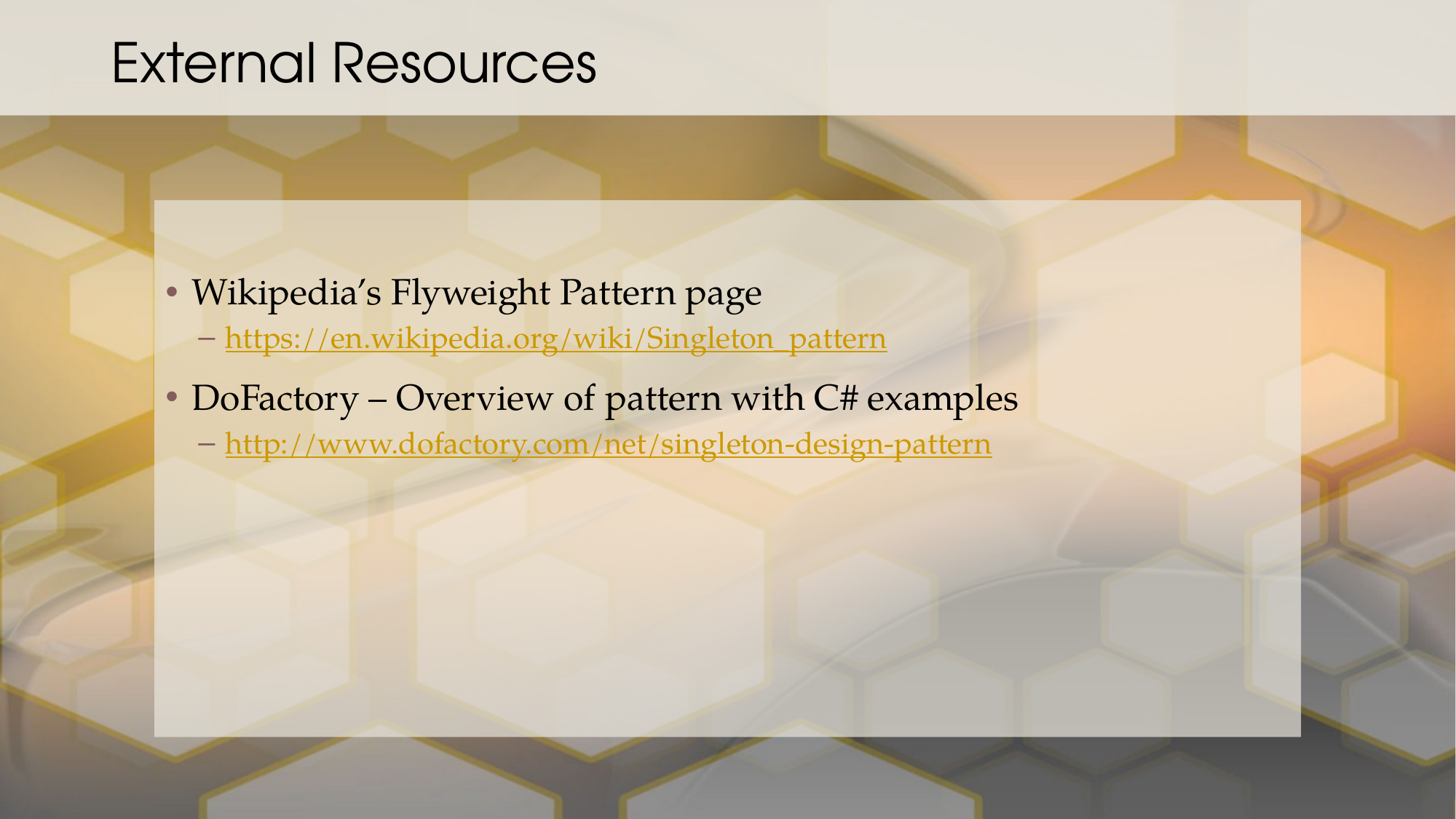

# External Resources

Wikipedia’s Flyweight Pattern page
https://en.wikipedia.org/wiki/Singleton_pattern
DoFactory – Overview of pattern with C# examples
http://www.dofactory.com/net/singleton-design-pattern